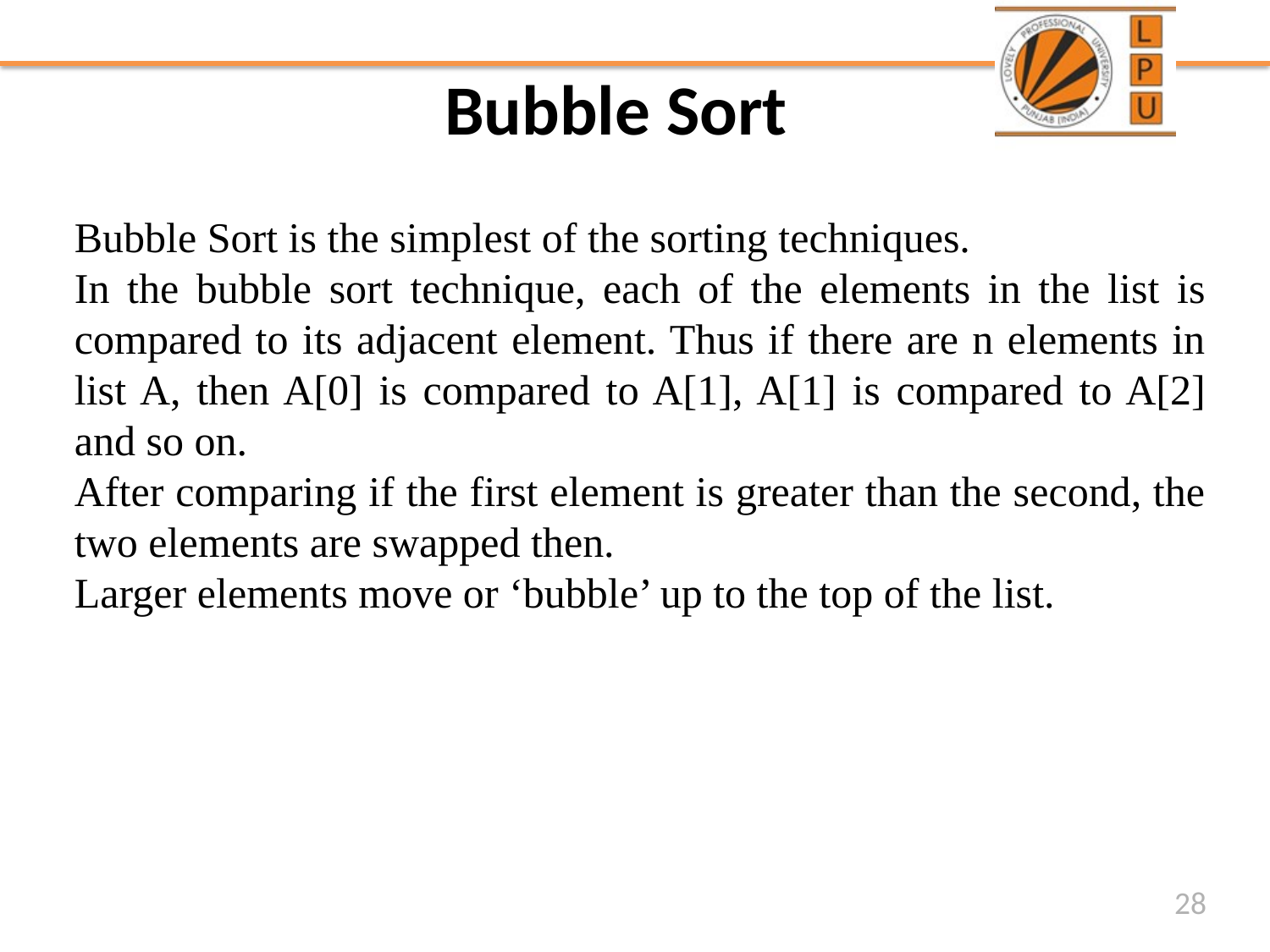

# Bubble Sort
Bubble Sort is the simplest of the sorting techniques.
In the bubble sort technique, each of the elements in the list is compared to its adjacent element. Thus if there are n elements in list A, then A[0] is compared to A[1], A[1] is compared to A[2] and so on.
After comparing if the first element is greater than the second, the two elements are swapped then.
Larger elements move or ‘bubble’ up to the top of the list.

28